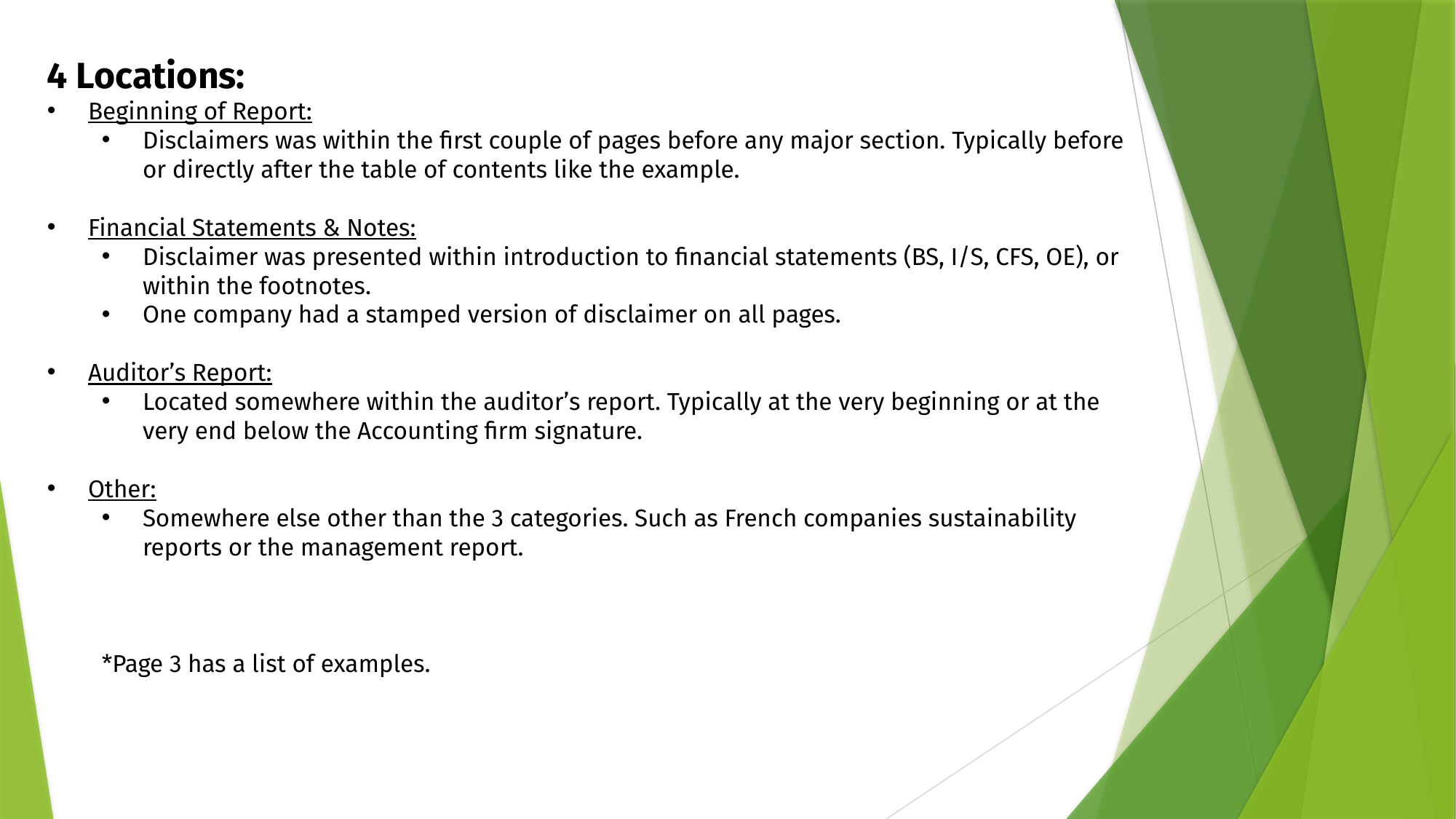

4 Locations:
Beginning of Report:
Disclaimers was within the first couple of pages before any major section. Typically before or directly after the table of contents like the example.

Financial Statements & Notes:
Disclaimer was presented within introduction to financial statements (BS, I/S, CFS, OE), or within the footnotes.
One company had a stamped version of disclaimer on all pages.

Auditor’s Report:
Located somewhere within the auditor’s report. Typically at the very beginning or at the very end below the Accounting firm signature.

Other:
Somewhere else other than the 3 categories. Such as French companies sustainability reports or the management report.

*Page 3 has a list of examples.